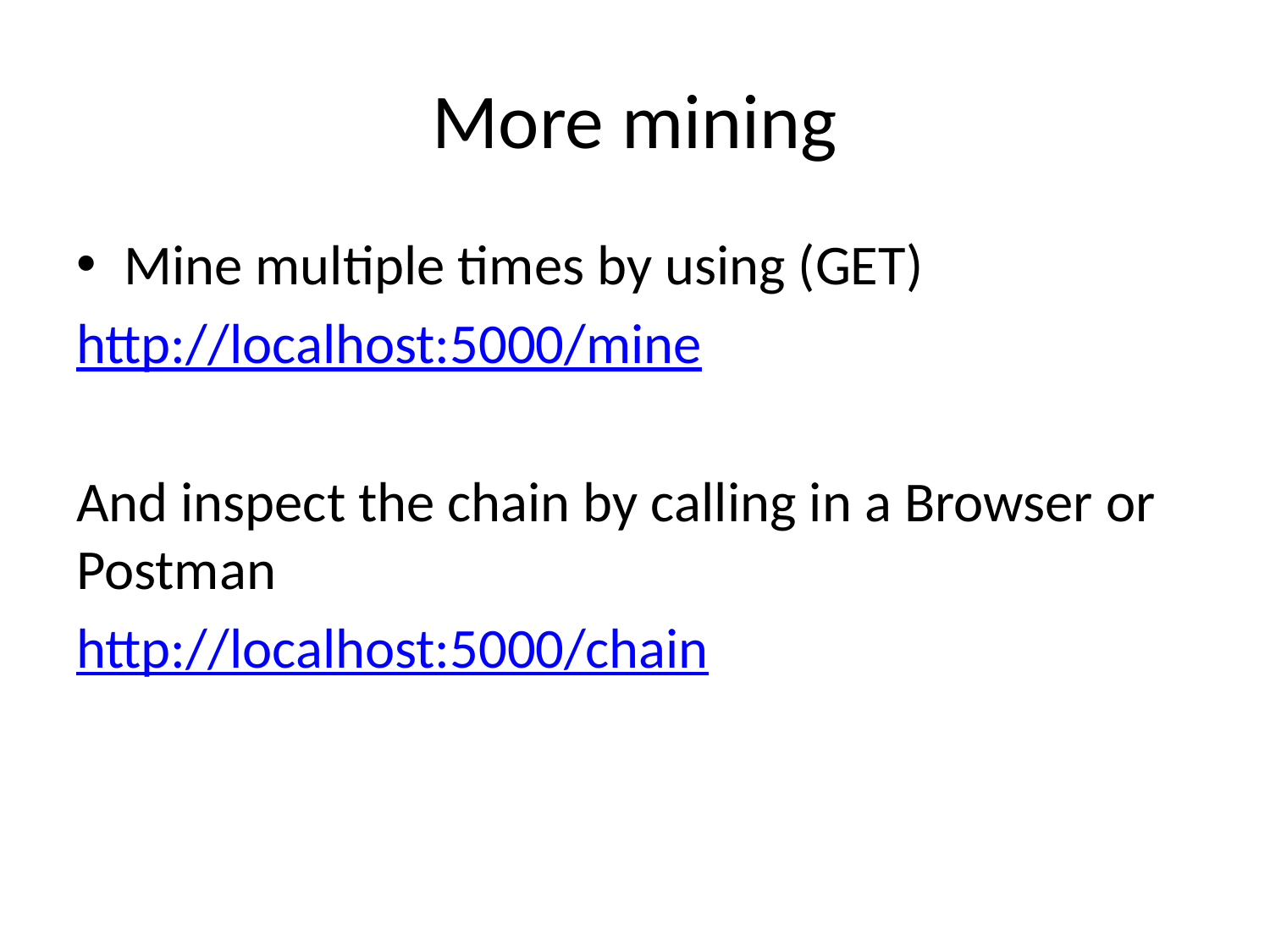

# More mining
Mine multiple times by using (GET)
http://localhost:5000/mine

And inspect the chain by calling in a Browser or Postman
http://localhost:5000/chain